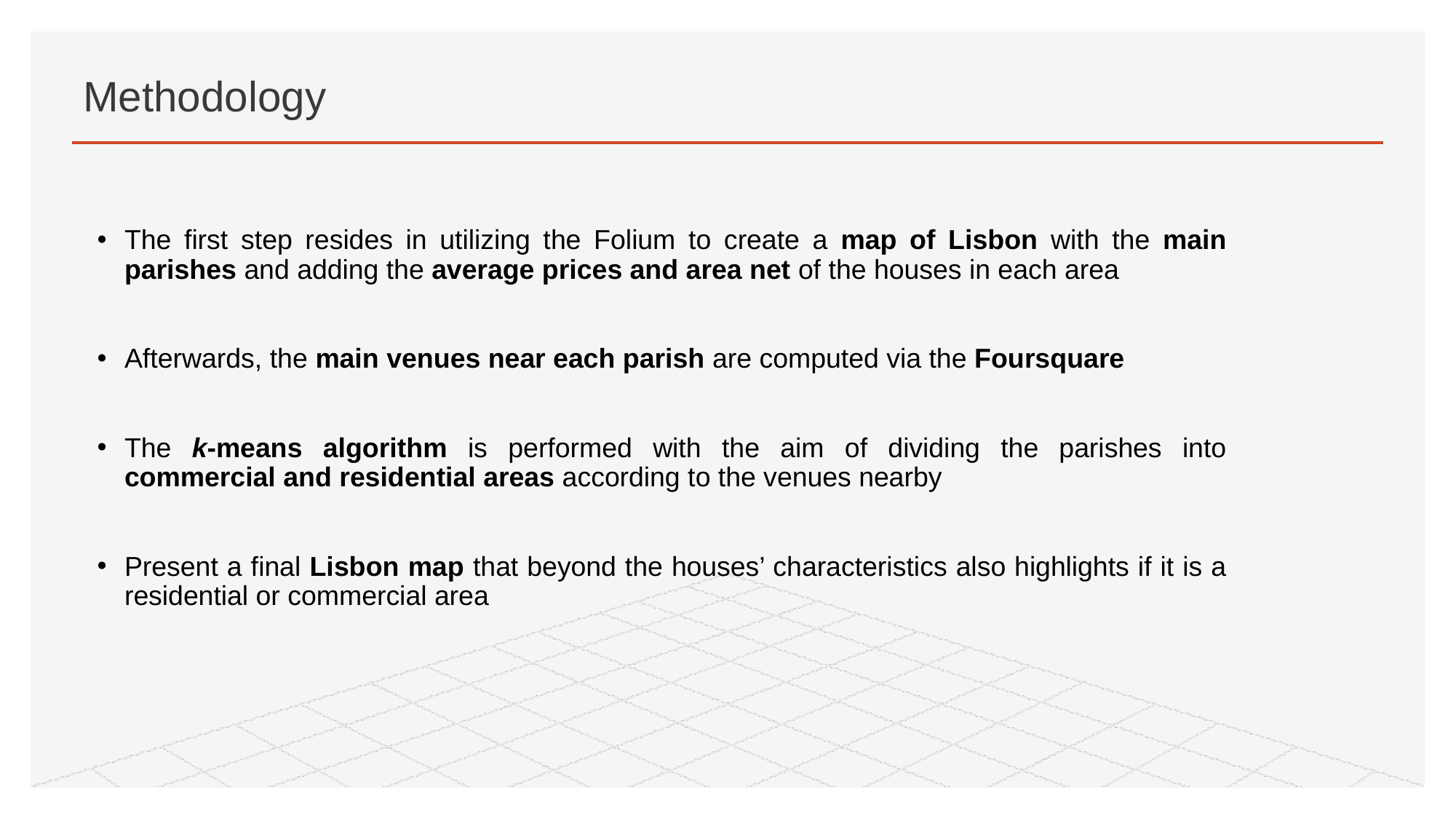

# Methodology
The first step resides in utilizing the Folium to create a map of Lisbon with the main parishes and adding the average prices and area net of the houses in each area

Afterwards, the main venues near each parish are computed via the Foursquare

The k-means algorithm is performed with the aim of dividing the parishes into commercial and residential areas according to the venues nearby

Present a final Lisbon map that beyond the houses’ characteristics also highlights if it is a residential or commercial area